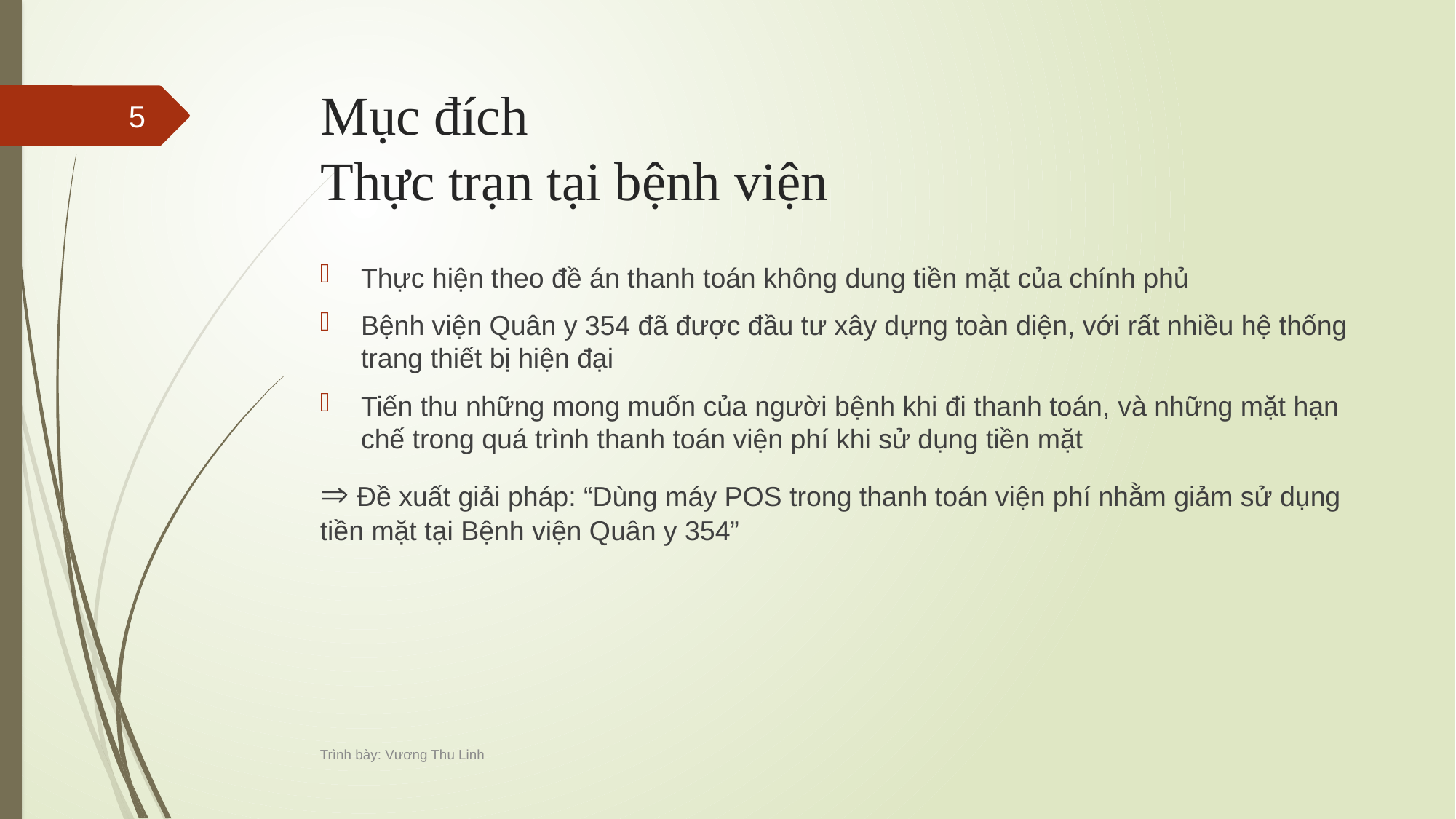

# Mục đích Thực trạn tại bệnh viện
5
Thực hiện theo đề án thanh toán không dung tiền mặt của chính phủ
Bệnh viện Quân y 354 đã được đầu tư xây dựng toàn diện, với rất nhiều hệ thống trang thiết bị hiện đại
Tiến thu những mong muốn của người bệnh khi đi thanh toán, và những mặt hạn chế trong quá trình thanh toán viện phí khi sử dụng tiền mặt
⇒ Đề xuất giải pháp: “Dùng máy POS trong thanh toán viện phí nhằm giảm sử dụng tiền mặt tại Bệnh viện Quân y 354”

Trình bày: Vương Thu Linh